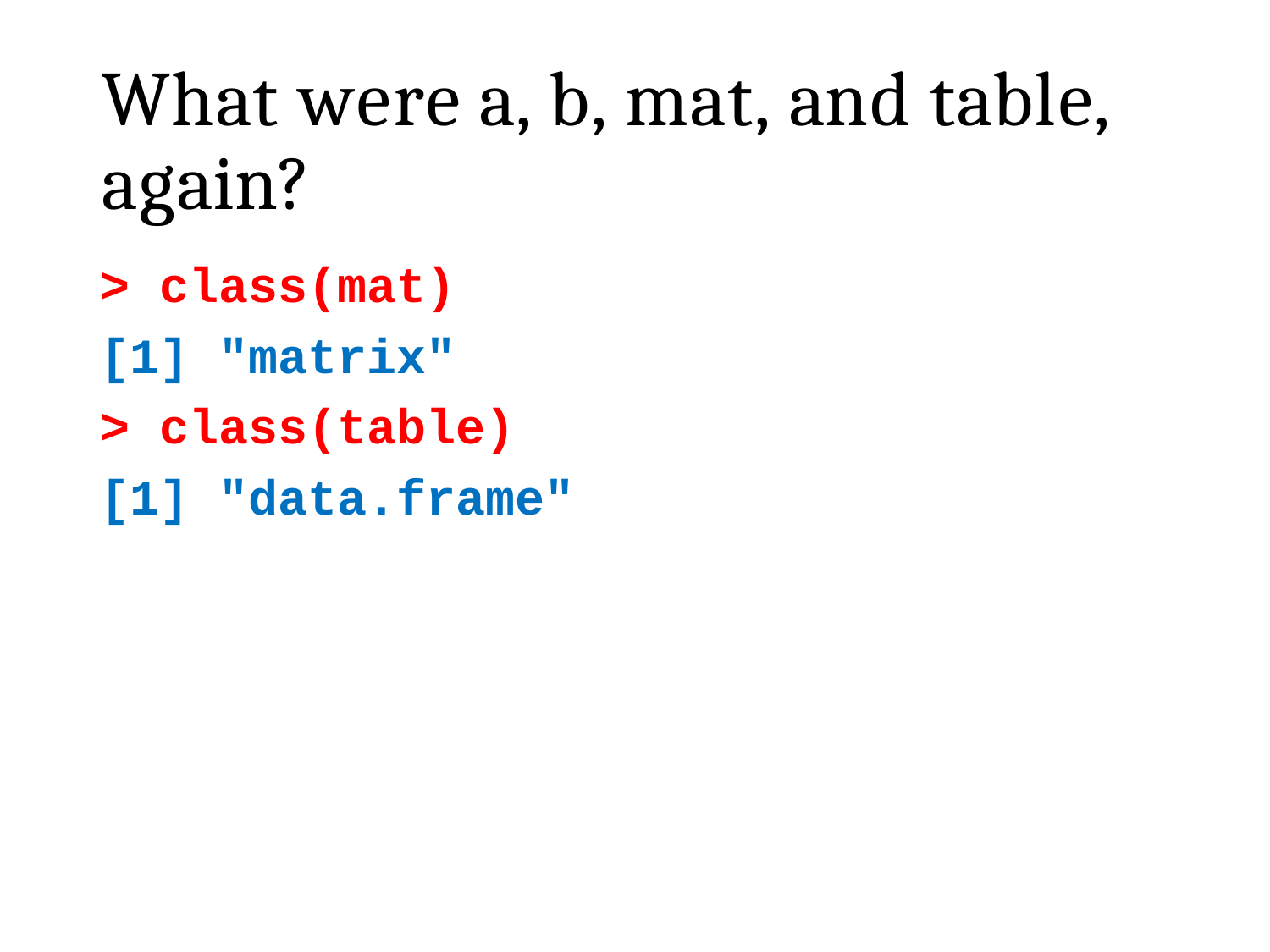

# What were a, b, mat, and table, again?
> class(mat)
[1] "matrix"
> class(table)
[1] "data.frame"